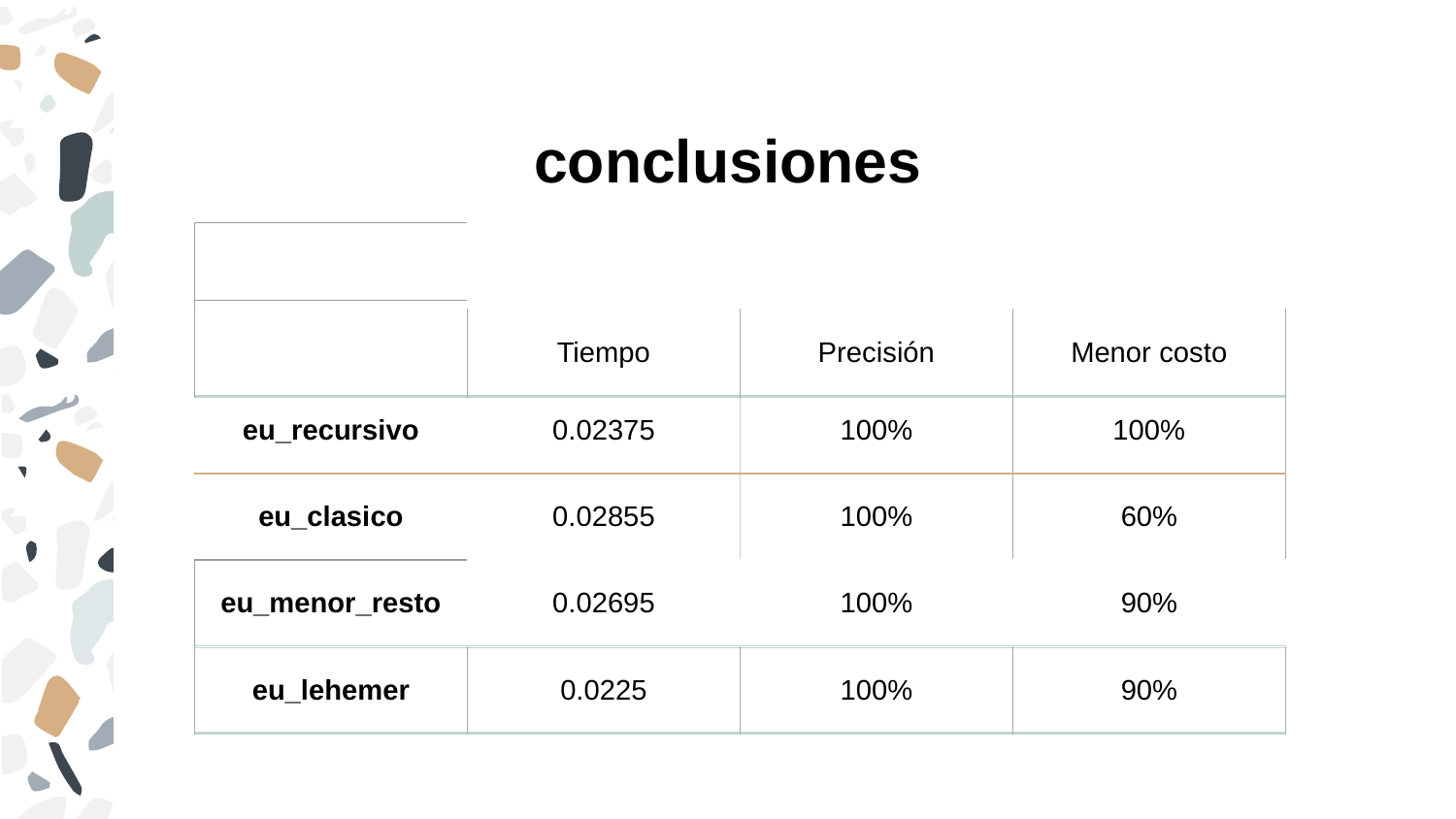

# conclusiones
|  |  |  |  |
| --- | --- | --- | --- |
|  | Tiempo | Precisión | Menor costo |
|  |  |  |  |
| --- | --- | --- | --- |
| eu\_recursivo | 0.02375 | 100% | 100% |
| eu\_clasico | 0.02855 | 100% | 60% |
| eu\_menor\_resto | 0.02695 | 100% | 90% |
|  |  |  |  |
| --- | --- | --- | --- |
| eu\_lehemer | 0.0225 | 100% | 90% |